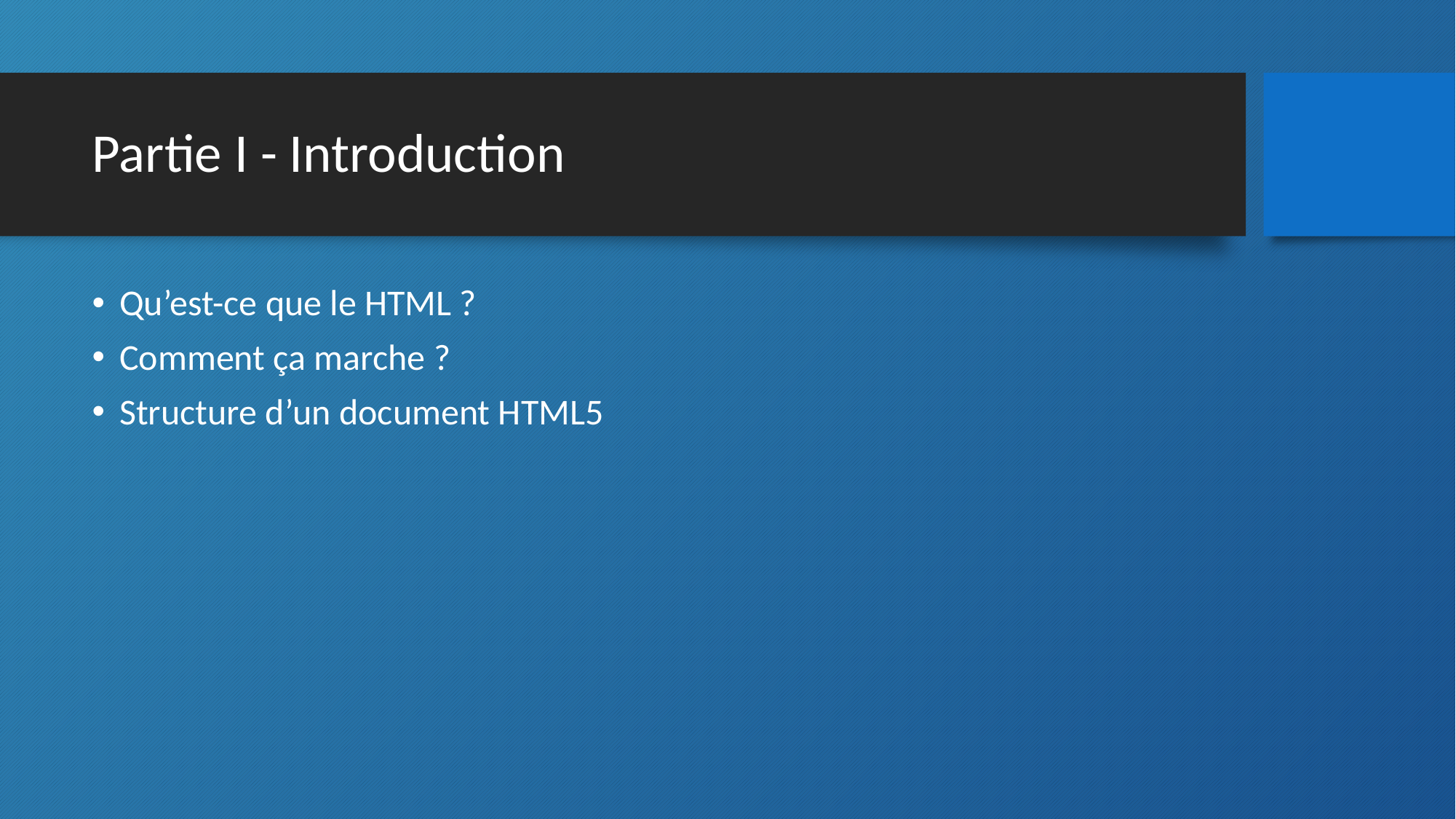

# Partie I - Introduction
Qu’est-ce que le HTML ?
Comment ça marche ?
Structure d’un document HTML5